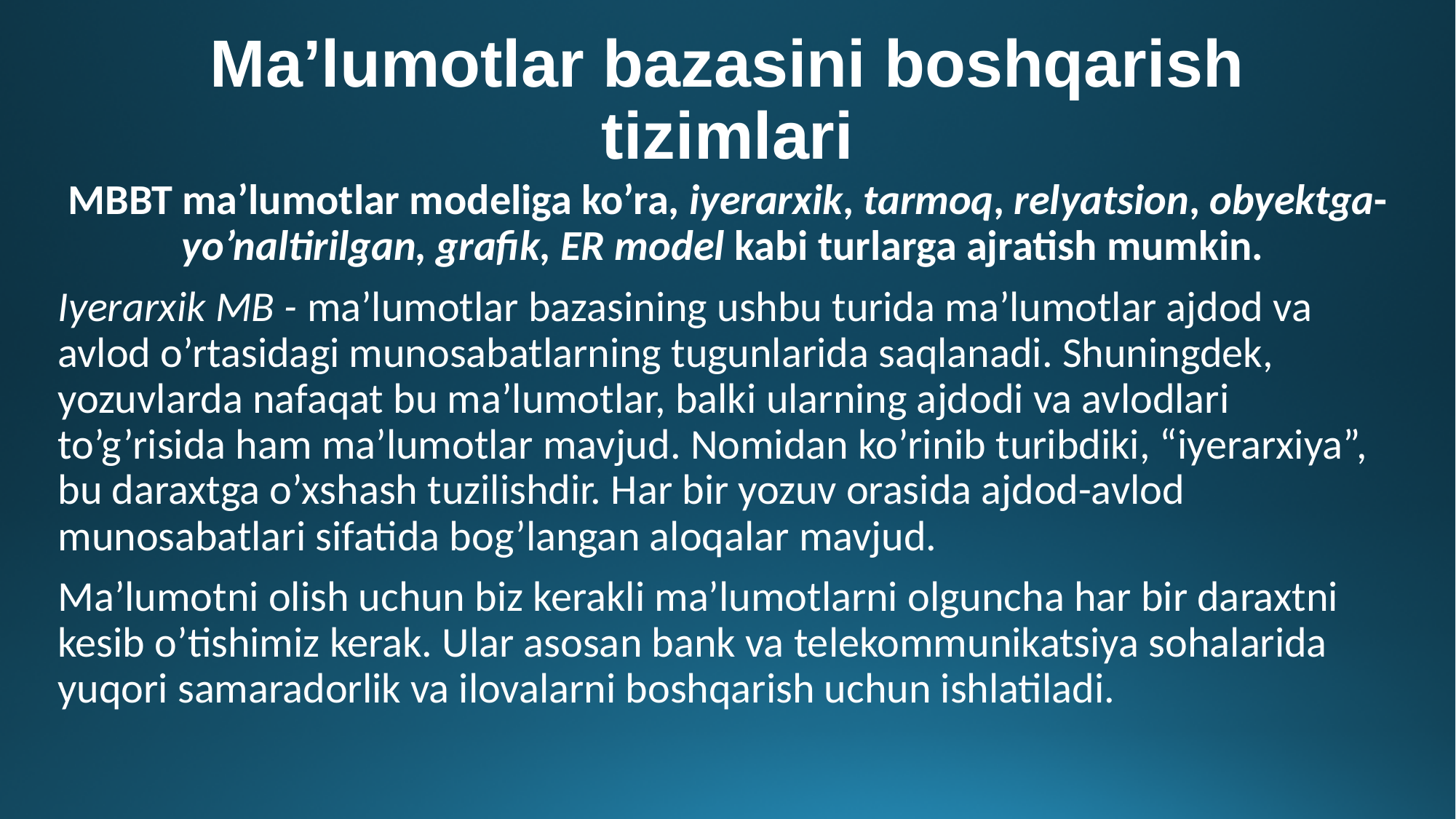

# Ma’lumotlar bazasini boshqarish tizimlari
MBBT ma’lumotlar modeliga ko’ra, iyerarxik, tarmoq, relyatsion, obyektga-yo’naltirilgan, grafik, ER model kabi turlarga ajratish mumkin.
Iyerarxik MB - ma’lumotlar bazasining ushbu turida ma’lumotlar ajdod va avlod o’rtasidagi munosabatlarning tugunlarida saqlanadi. Shuningdek, yozuvlarda nafaqat bu ma’lumotlar, balki ularning ajdodi va avlodlari to’g’risida ham ma’lumotlar mavjud. Nomidan ko’rinib turibdiki, “iyerarxiya”, bu daraxtga o’xshash tuzilishdir. Har bir yozuv orasida ajdod-avlod munosabatlari sifatida bog’langan aloqalar mavjud.
Ma’lumotni olish uchun biz kerakli ma’lumotlarni olguncha har bir daraxtni kesib o’tishimiz kerak. Ular asosan bank va telekommunikatsiya sohalarida yuqori samaradorlik va ilovalarni boshqarish uchun ishlatiladi.